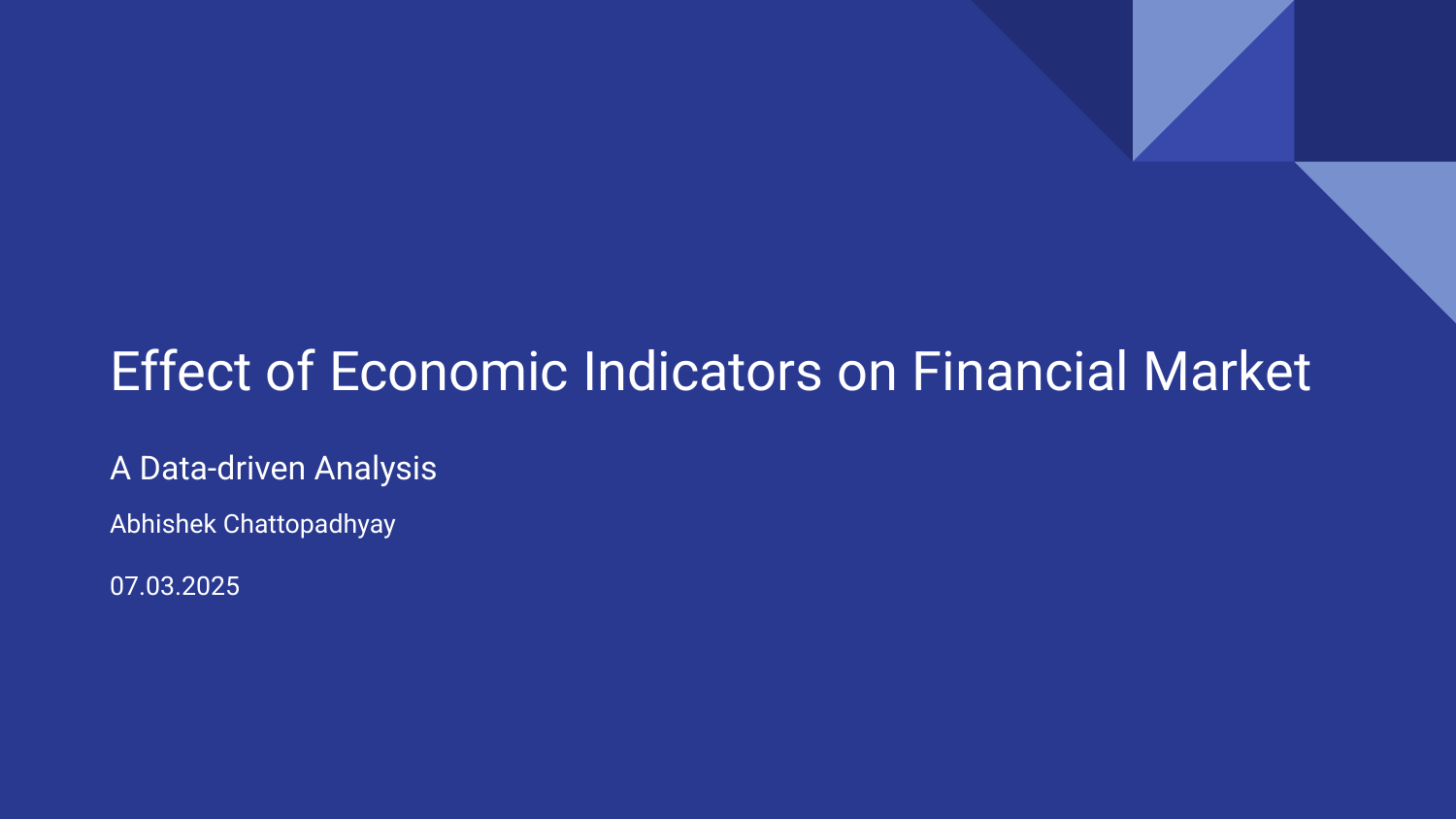

# Effect of Economic Indicators on Financial Market
A Data-driven Analysis
Abhishek Chattopadhyay
07.03.2025